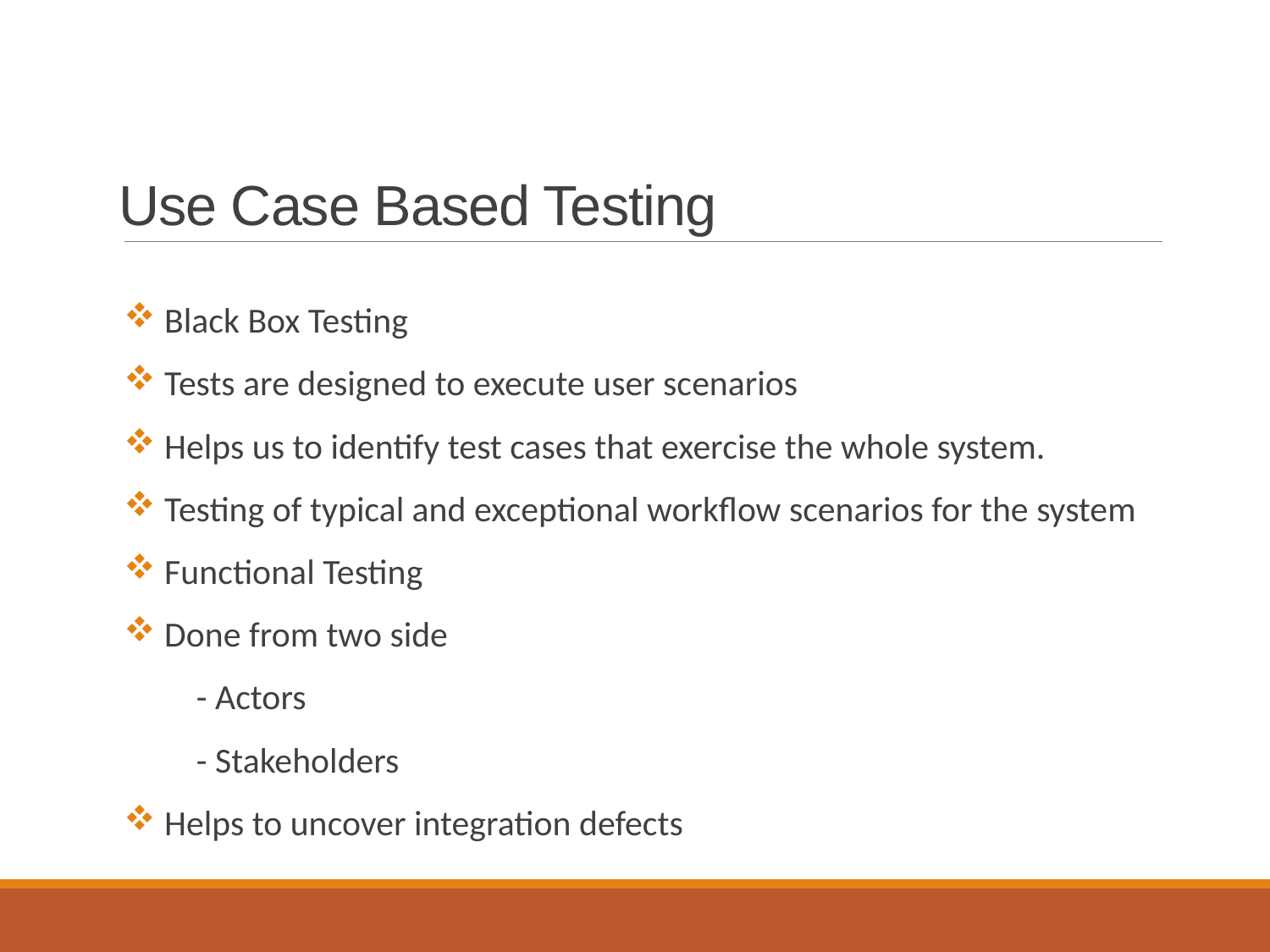

# Use Case Based Testing
 Black Box Testing
 Tests are designed to execute user scenarios
 Helps us to identify test cases that exercise the whole system.
 Testing of typical and exceptional workflow scenarios for the system
 Functional Testing
 Done from two side
         - Actors
         - Stakeholders
 Helps to uncover integration defects